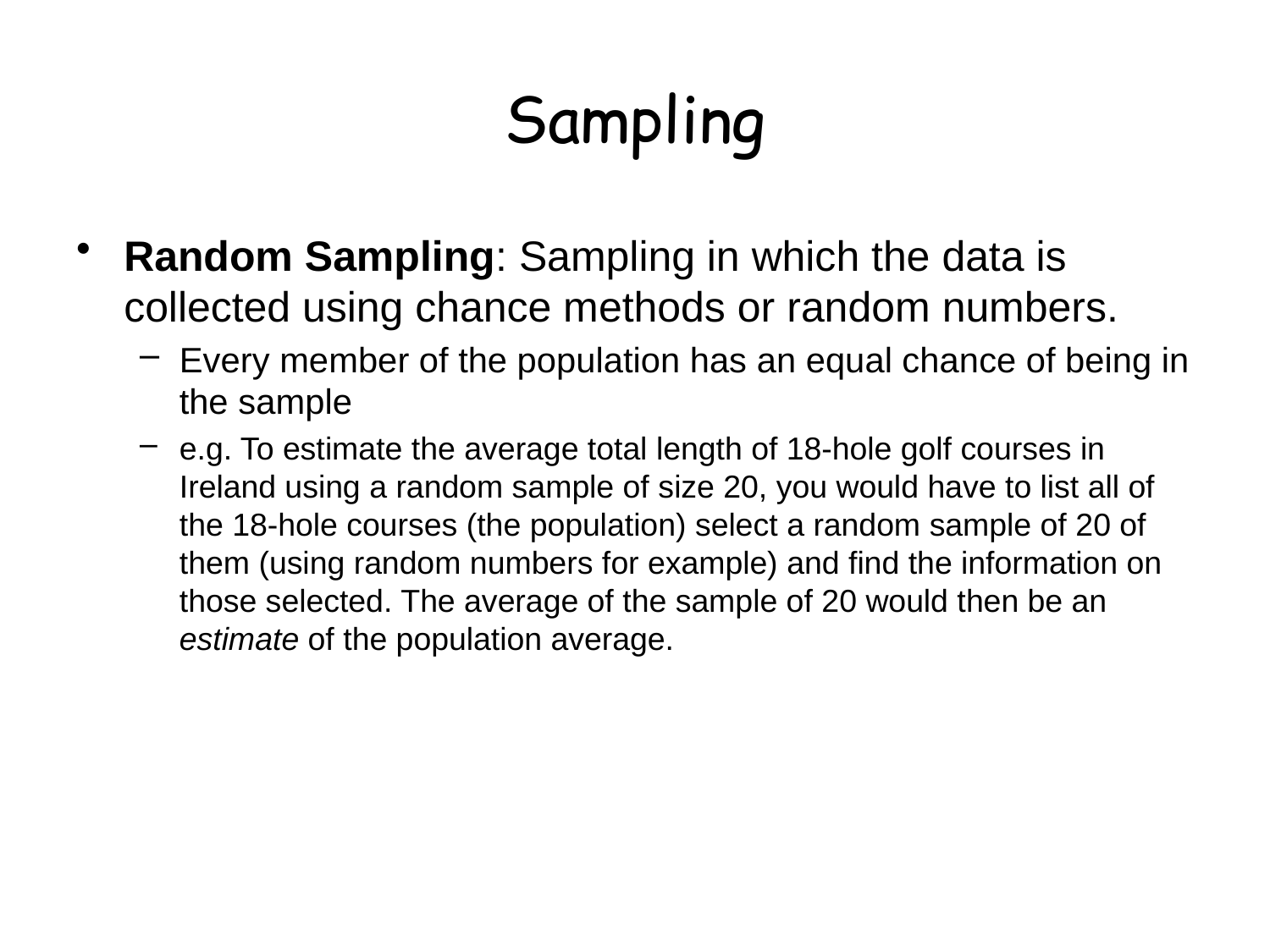

# Sampling
Random Sampling: Sampling in which the data is collected using chance methods or random numbers.
Every member of the population has an equal chance of being in the sample
e.g. To estimate the average total length of 18-hole golf courses in Ireland using a random sample of size 20, you would have to list all of the 18-hole courses (the population) select a random sample of 20 of them (using random numbers for example) and find the information on those selected. The average of the sample of 20 would then be an estimate of the population average.